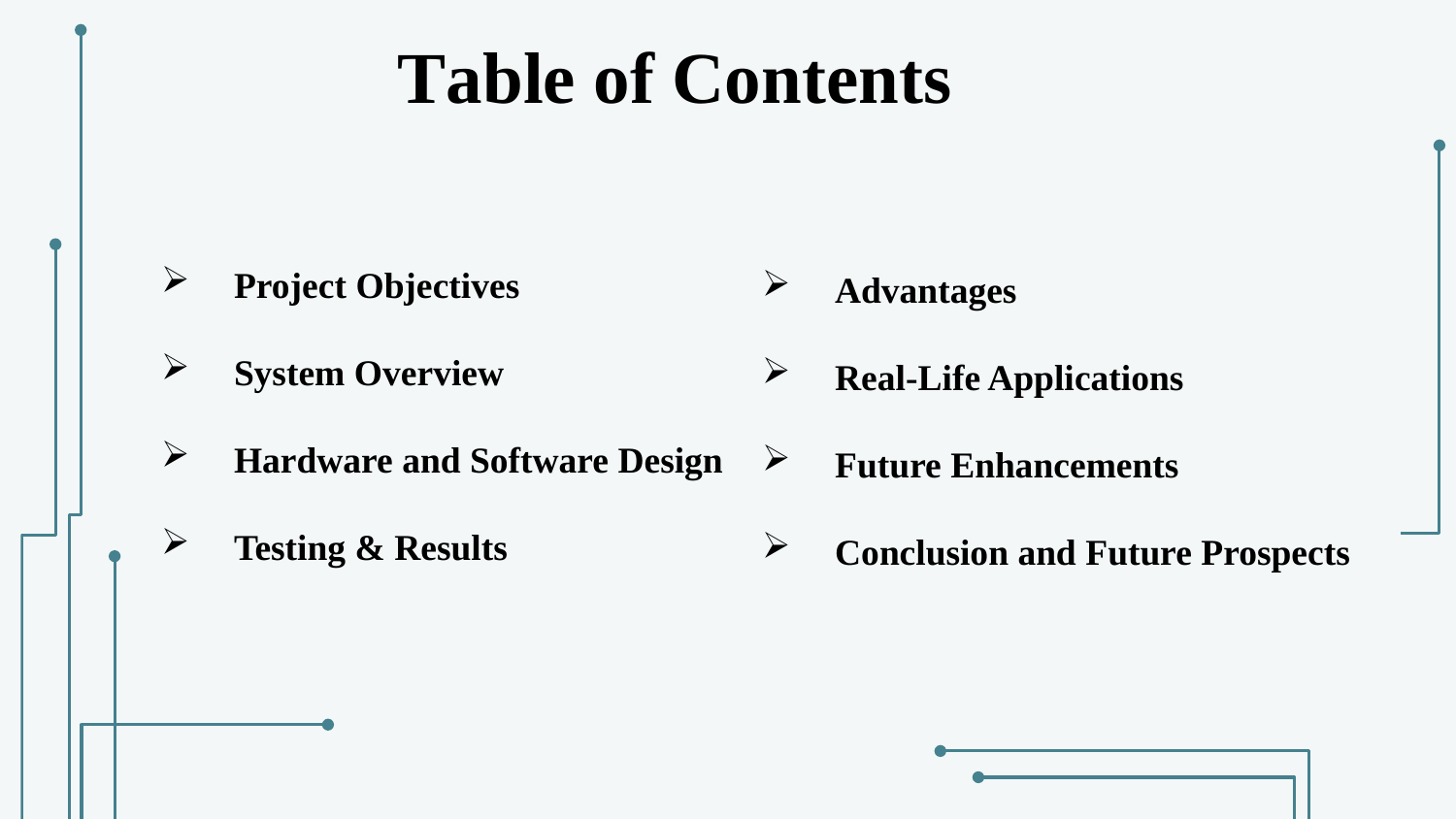

Table of Contents
Project Objectives
System Overview
Hardware and Software Design
Testing & Results

Advantages
Real-Life Applications
Future Enhancements
Conclusion and Future Prospects